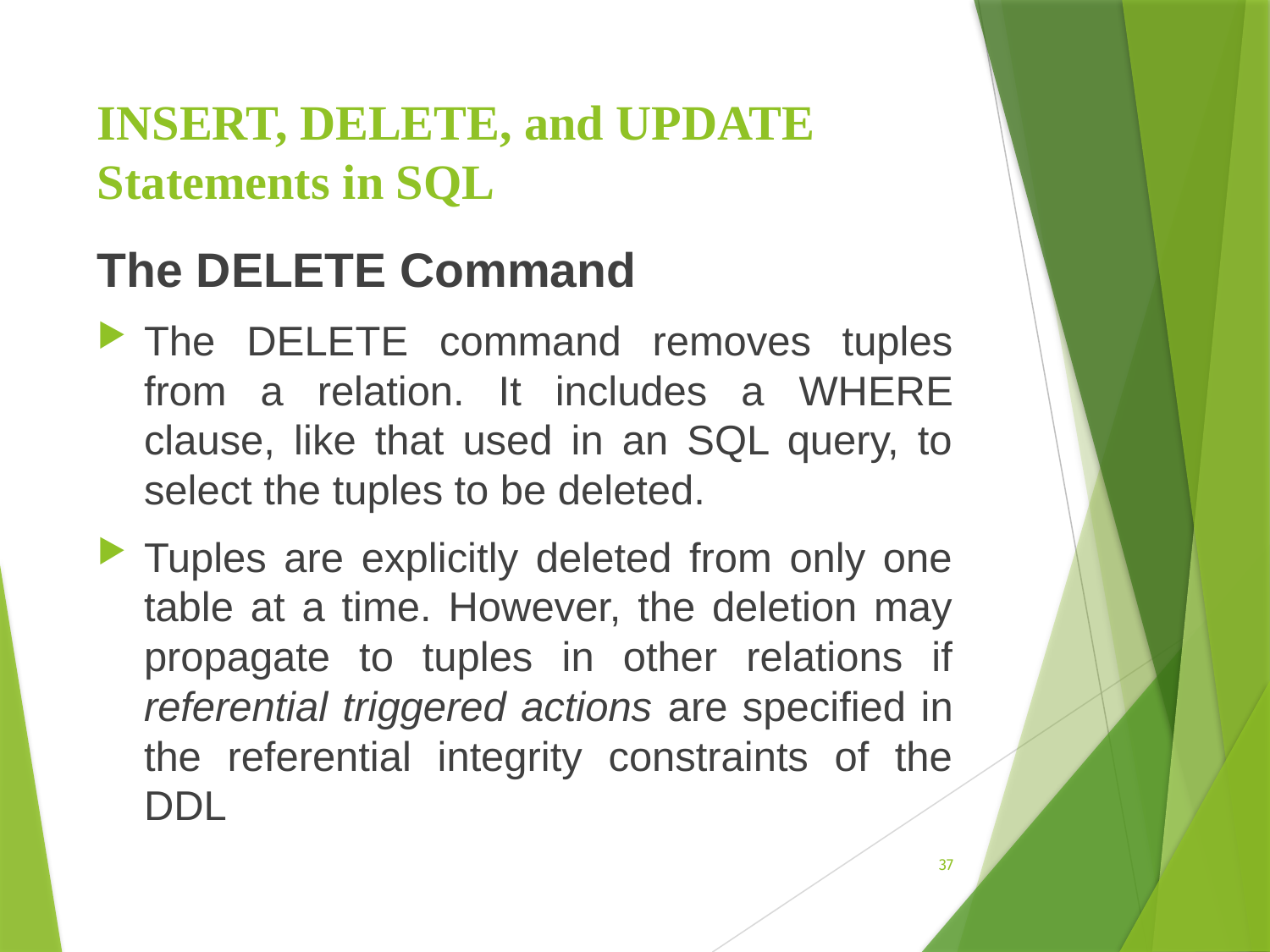

# INSERT, DELETE, and UPDATE Statements in SQL
The DELETE Command
The DELETE command removes tuples from a relation. It includes a WHERE clause, like that used in an SQL query, to select the tuples to be deleted.
Tuples are explicitly deleted from only one table at a time. However, the deletion may propagate to tuples in other relations if referential triggered actions are specified in the referential integrity constraints of the DDL
37